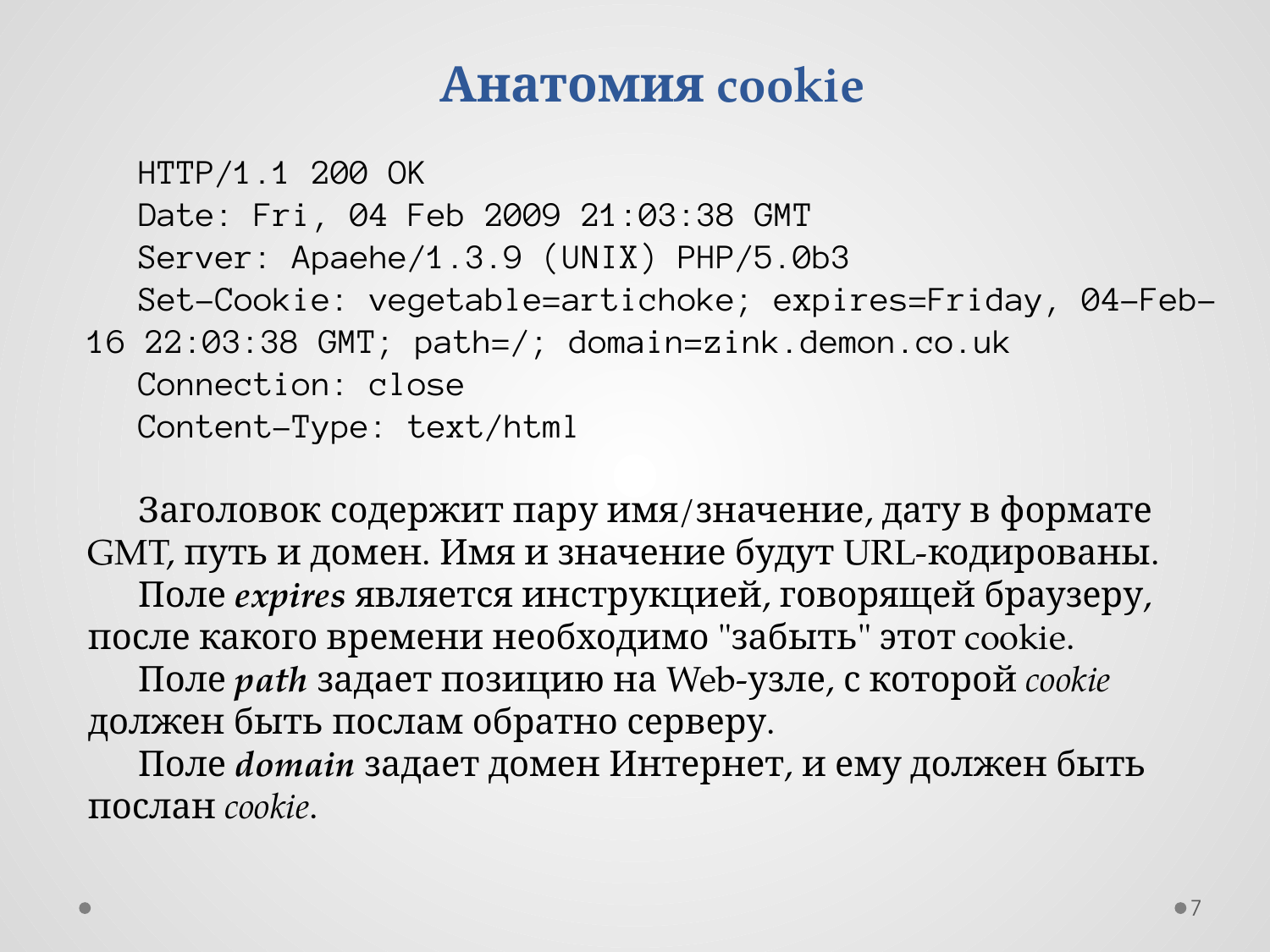

Анатомия cookie
НТТР/1.1 200 ОК
Date: Fri, 04 Feb 2009 21:03:38 GMT
Server: Apaehe/1.3.9 (UNIX) PHP/5.0b3
Set-Cookie: vegetable=artichoke; expires=Friday, 04-Feb-16 22:03:38 GMT; path=/; domain=zink.demon.co.uk
Connection: close
Content-Type: text/html

Заголовок содержит пару имя/значение, дату в формате GMT, путь и домен. Имя и значение будут URL-кодированы.
Поле expires является инструкцией, говорящей браузеру, после какого времени необходимо "забыть" этот cookie.
Поле path задает позицию на Web-узле, с которой cookie должен быть послам обратно серверу.
Поле domain задает домен Интернет, и ему должен быть послан cookie.

7